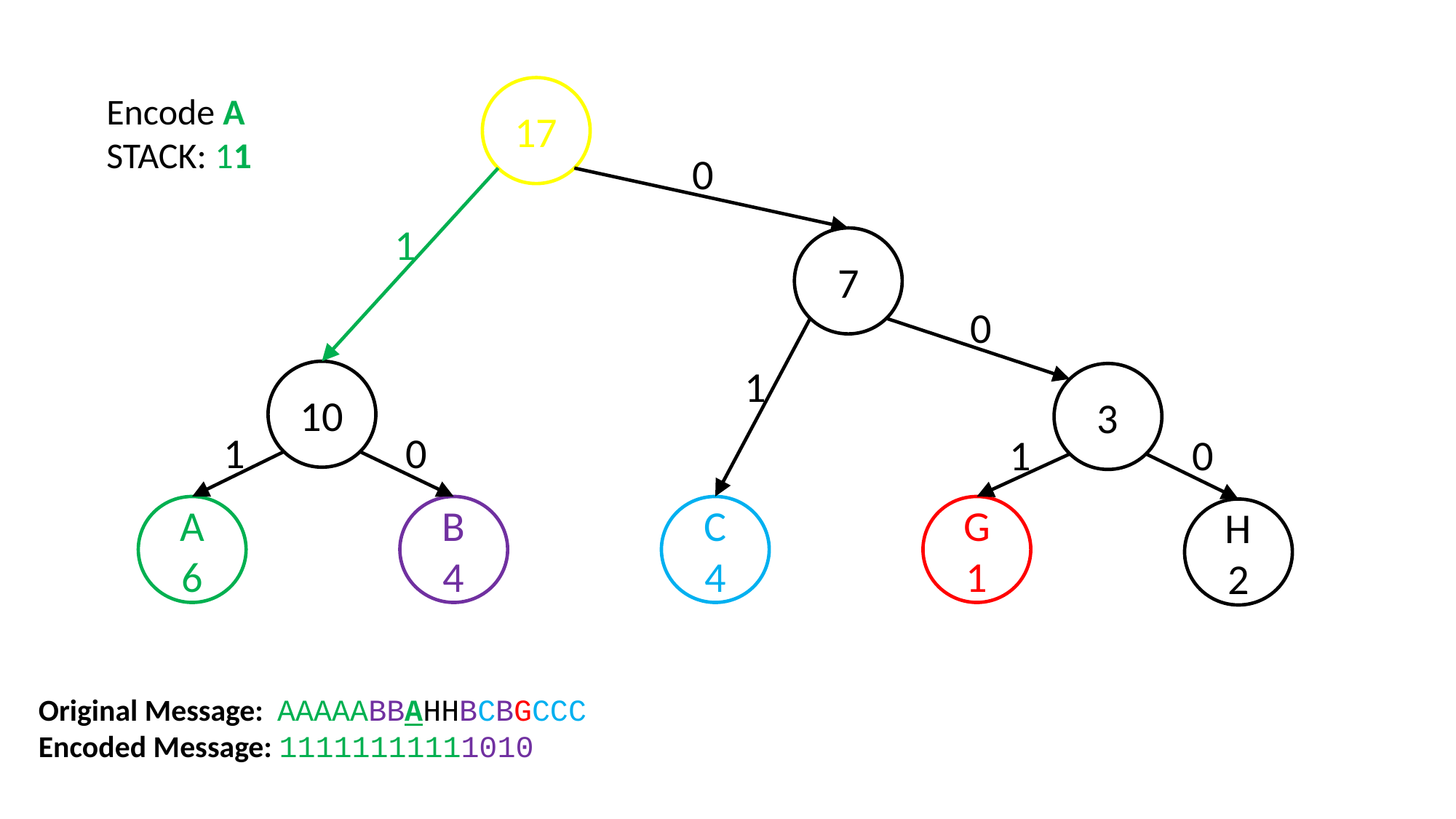

17
Encode A
STACK: 11
0
1
7
0
1
10
3
1
0
1
0
C
4
G
1
A
6
B
4
H
2
Original Message:  AAAAABBAHHBCBGCCC
Encoded Message: 11111111111010